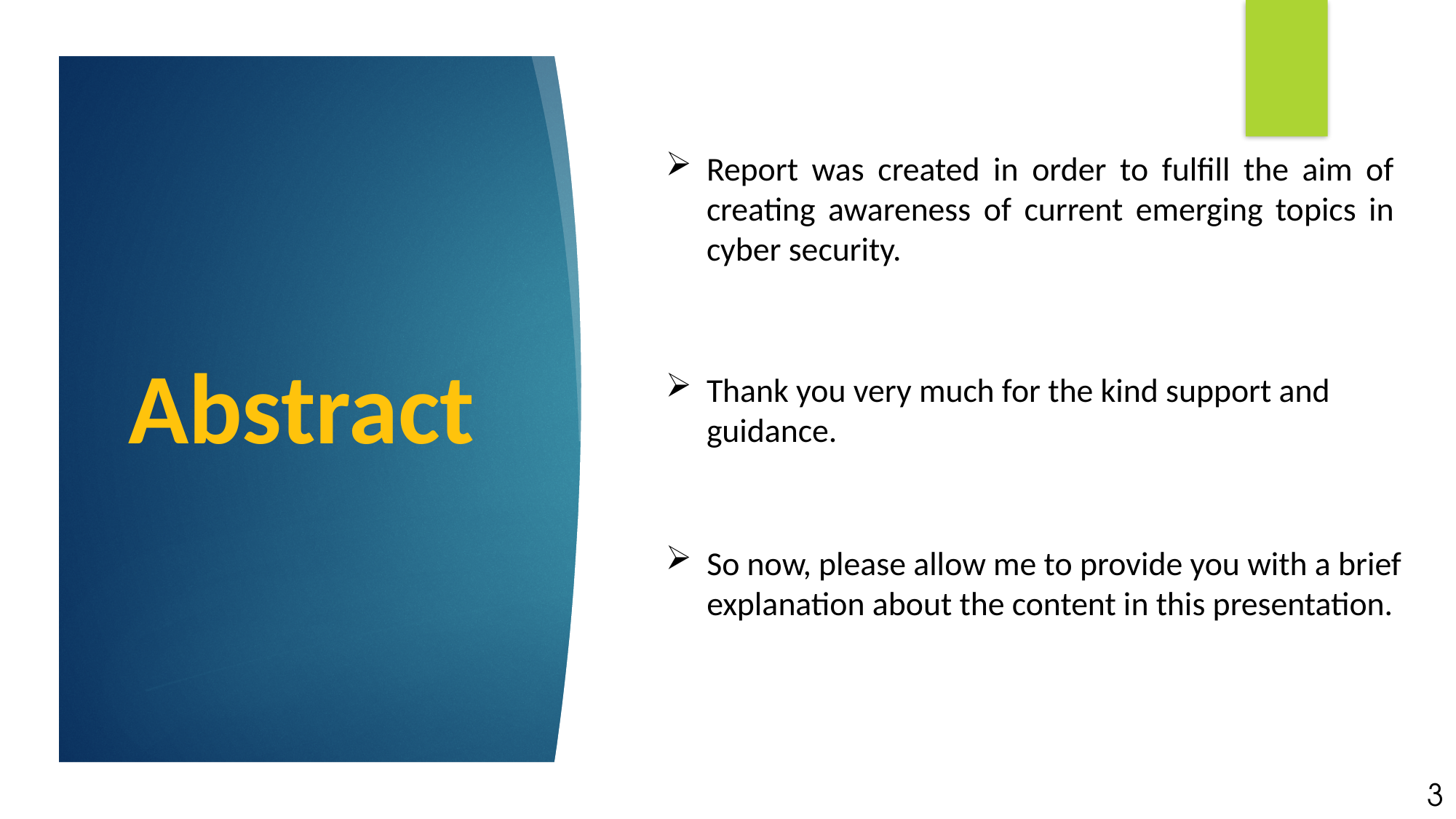

Report was created in order to fulfill the aim of creating awareness of current emerging topics in cyber security.
# Abstract
Thank you very much for the kind support and guidance.
So now, please allow me to provide you with a brief explanation about the content in this presentation.
3